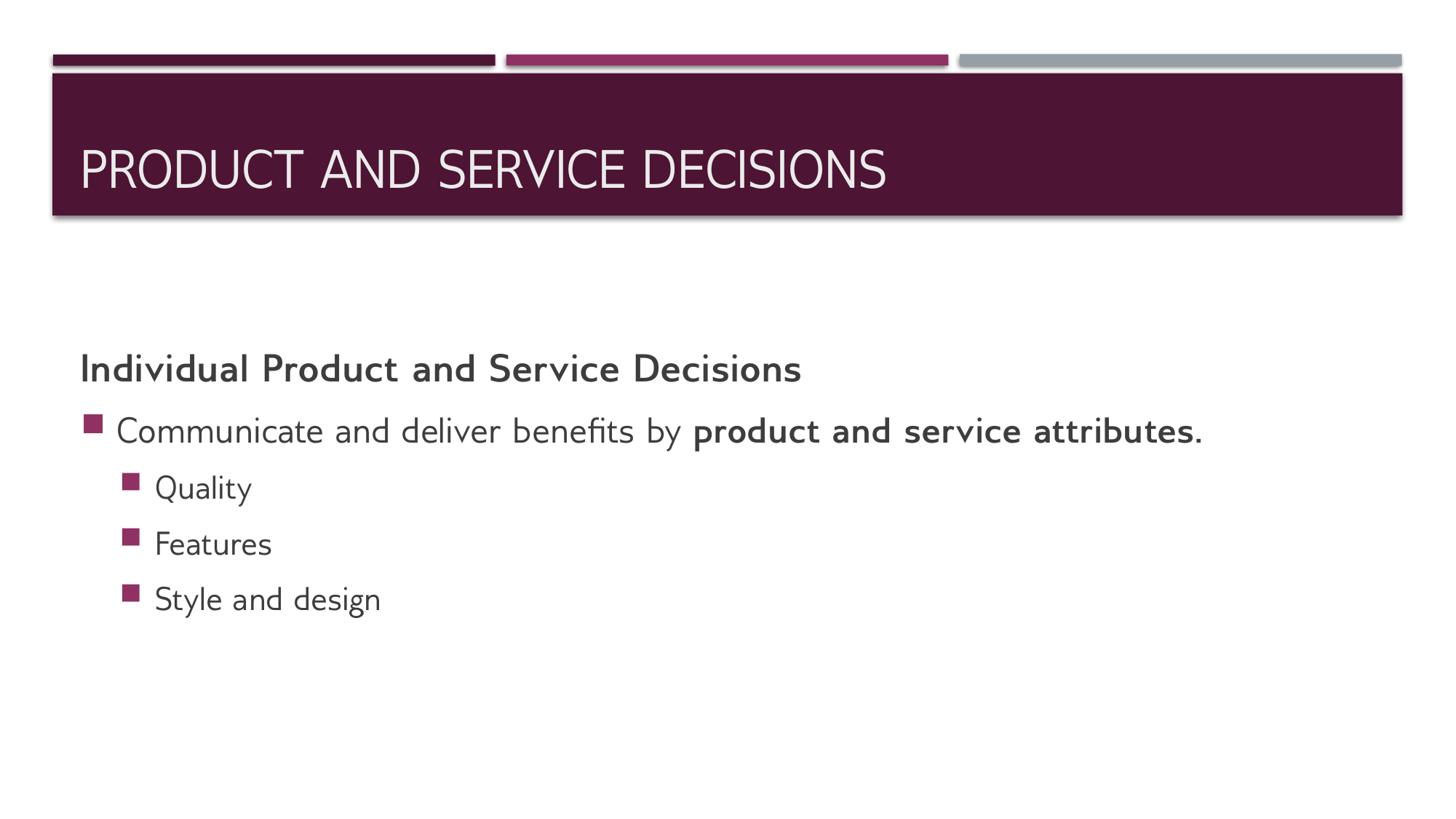

# Product and Service Decisions
Individual Product and Service Decisions
Communicate and deliver benefits by product and service attributes.
Quality
Features
Style and design